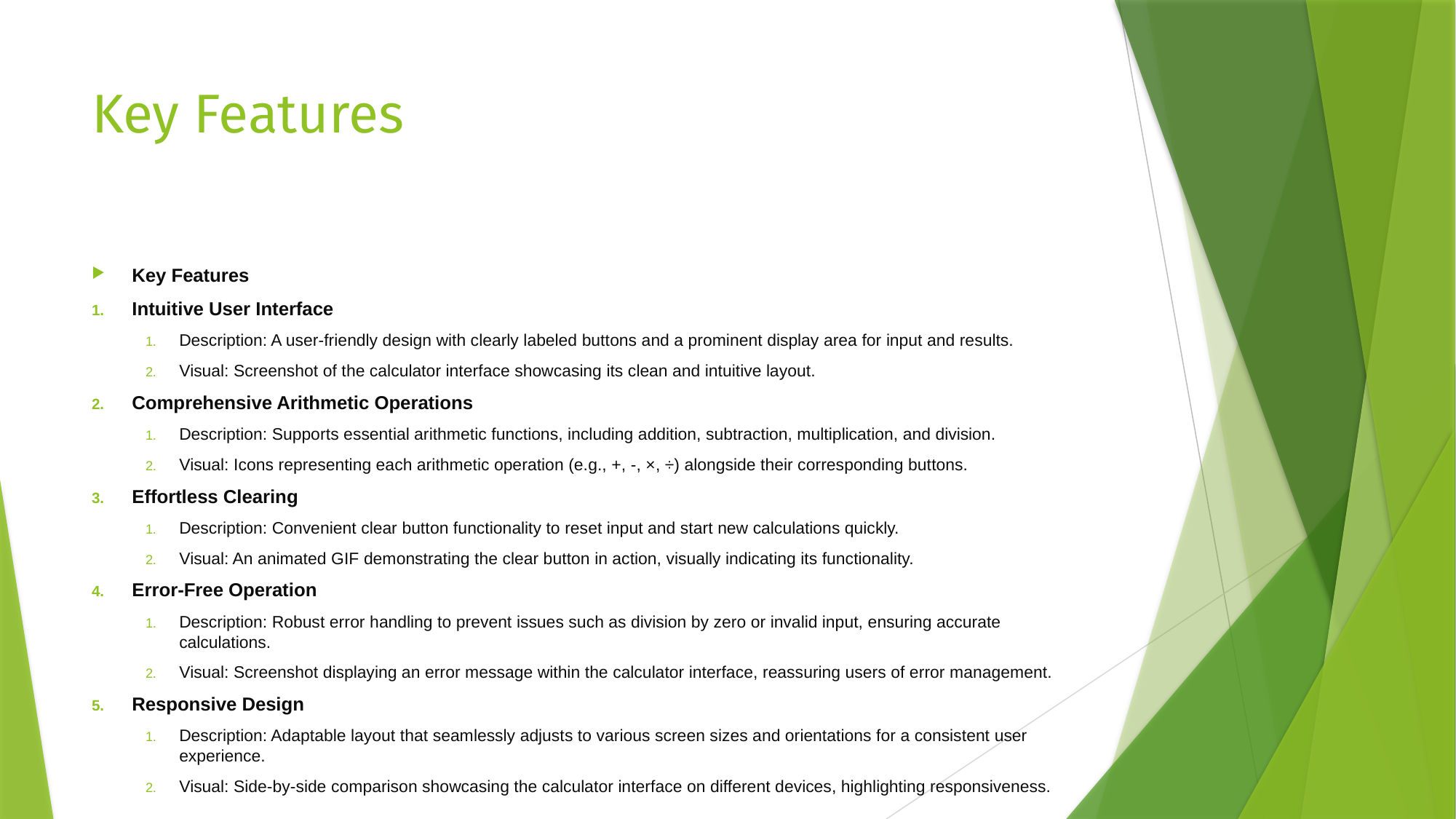

# Key Features
Key Features
Intuitive User Interface
Description: A user-friendly design with clearly labeled buttons and a prominent display area for input and results.
Visual: Screenshot of the calculator interface showcasing its clean and intuitive layout.
Comprehensive Arithmetic Operations
Description: Supports essential arithmetic functions, including addition, subtraction, multiplication, and division.
Visual: Icons representing each arithmetic operation (e.g., +, -, ×, ÷) alongside their corresponding buttons.
Effortless Clearing
Description: Convenient clear button functionality to reset input and start new calculations quickly.
Visual: An animated GIF demonstrating the clear button in action, visually indicating its functionality.
Error-Free Operation
Description: Robust error handling to prevent issues such as division by zero or invalid input, ensuring accurate calculations.
Visual: Screenshot displaying an error message within the calculator interface, reassuring users of error management.
Responsive Design
Description: Adaptable layout that seamlessly adjusts to various screen sizes and orientations for a consistent user experience.
Visual: Side-by-side comparison showcasing the calculator interface on different devices, highlighting responsiveness.